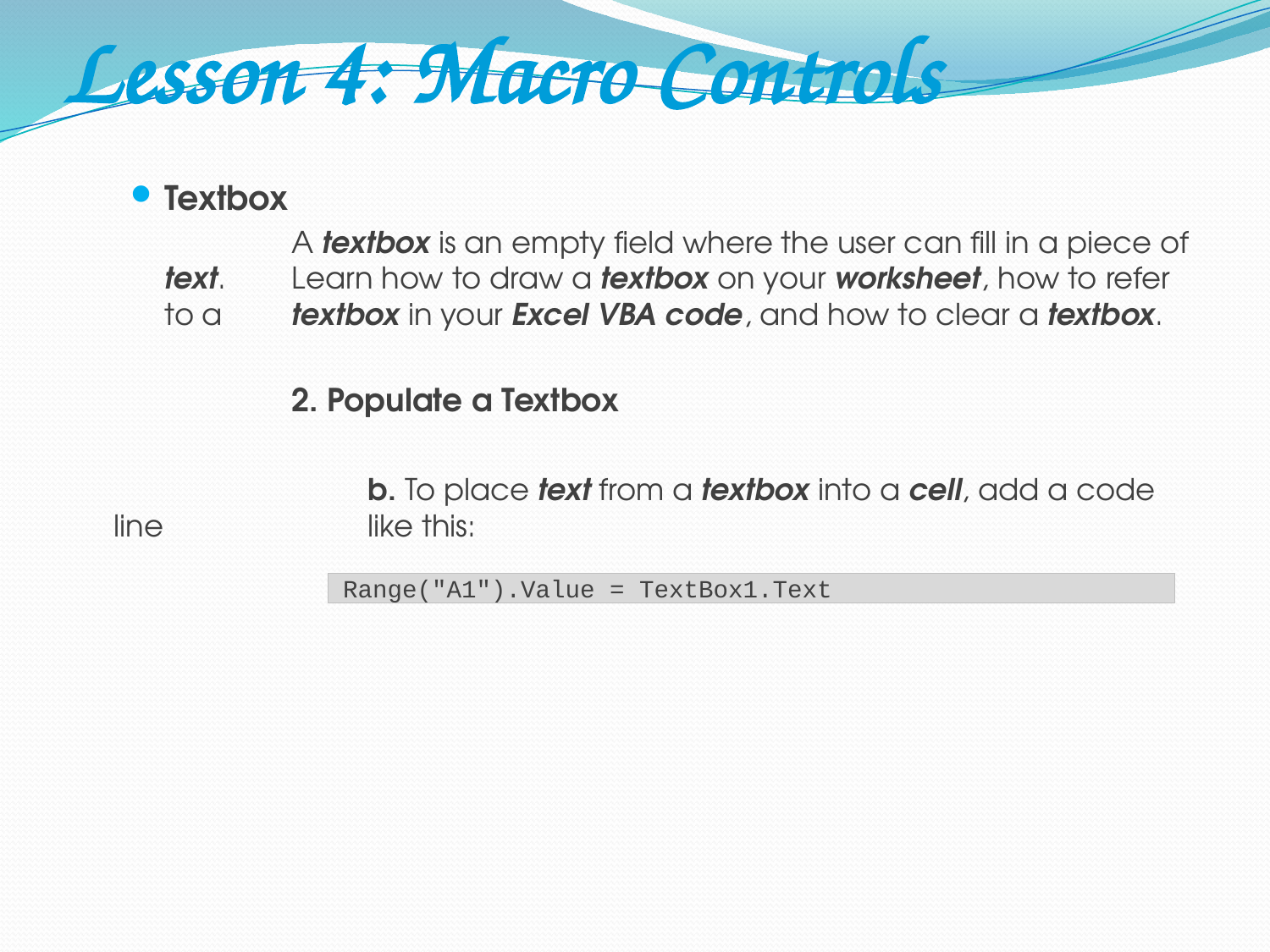

# Lesson 4: Macro Controls
Textbox
		A textbox is an empty field where the user can fill in a piece of text. 	Learn how to draw a textbox on your worksheet, how to refer to a 	textbox in your Excel VBA code, and how to clear a textbox.

		2. Populate a Textbox

			b. To place text from a textbox into a cell, add a code line 		like this:

 Range("A1").Value = TextBox1.Text